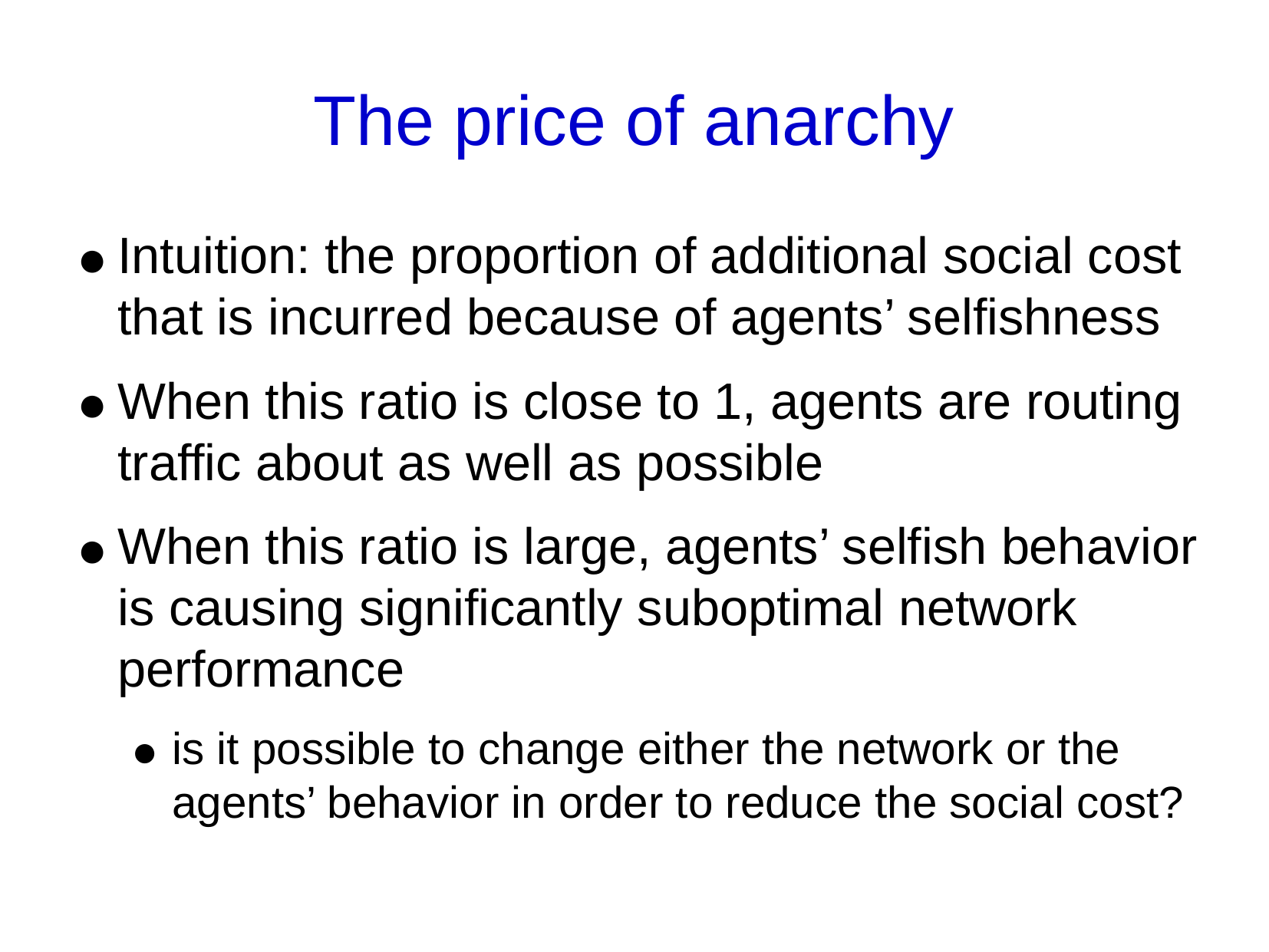

The price of anarchy
Intuition: the proportion of additional social cost that is incurred because of agents’ selfishness
When this ratio is close to 1, agents are routing traffic about as well as possible
When this ratio is large, agents’ selfish behavior is causing significantly suboptimal network performance
is it possible to change either the network or the agents’ behavior in order to reduce the social cost?